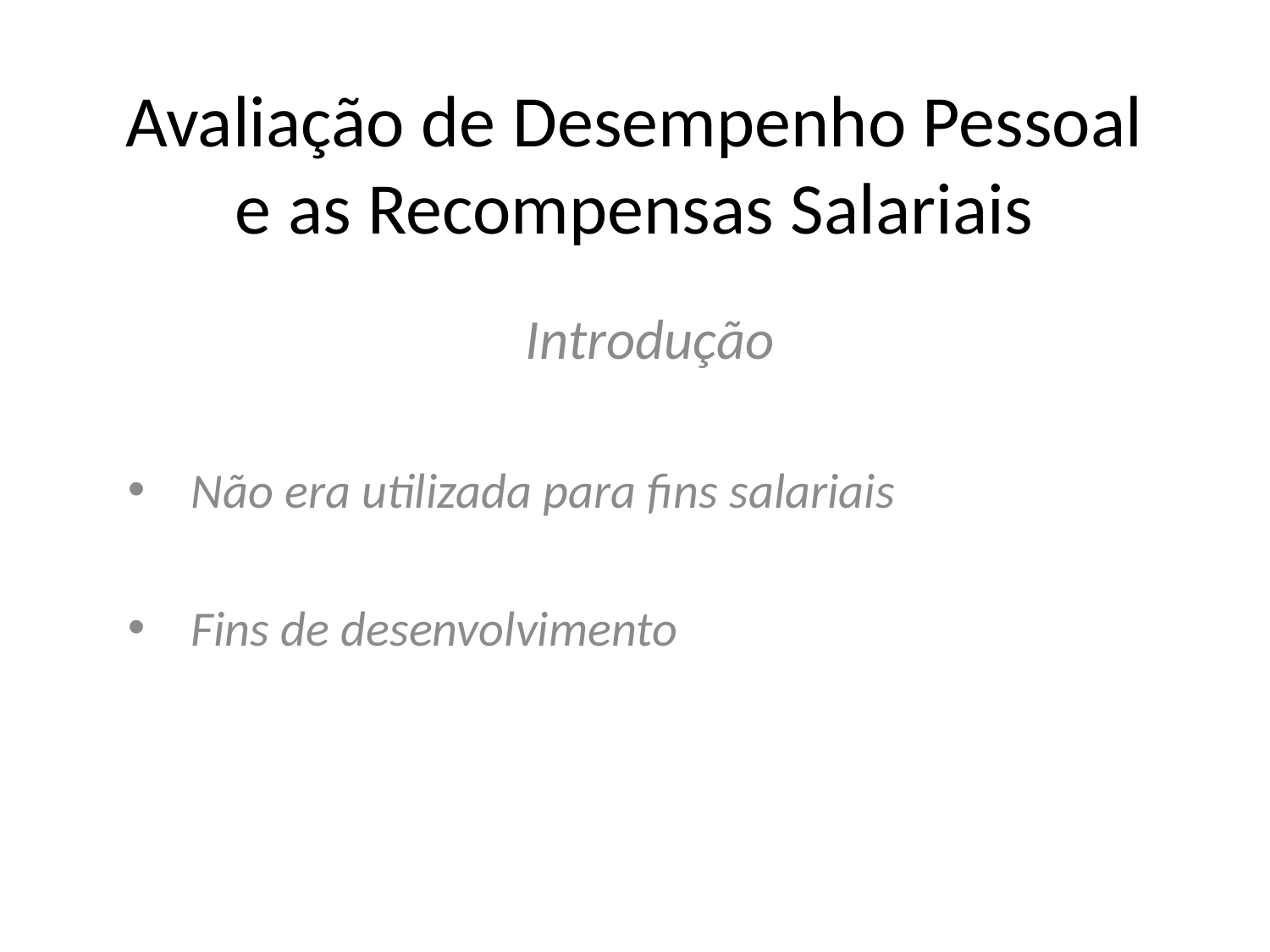

# Avaliação de Desempenho Pessoal e as Recompensas Salariais
Introdução

Não era utilizada para fins salariais

Fins de desenvolvimento